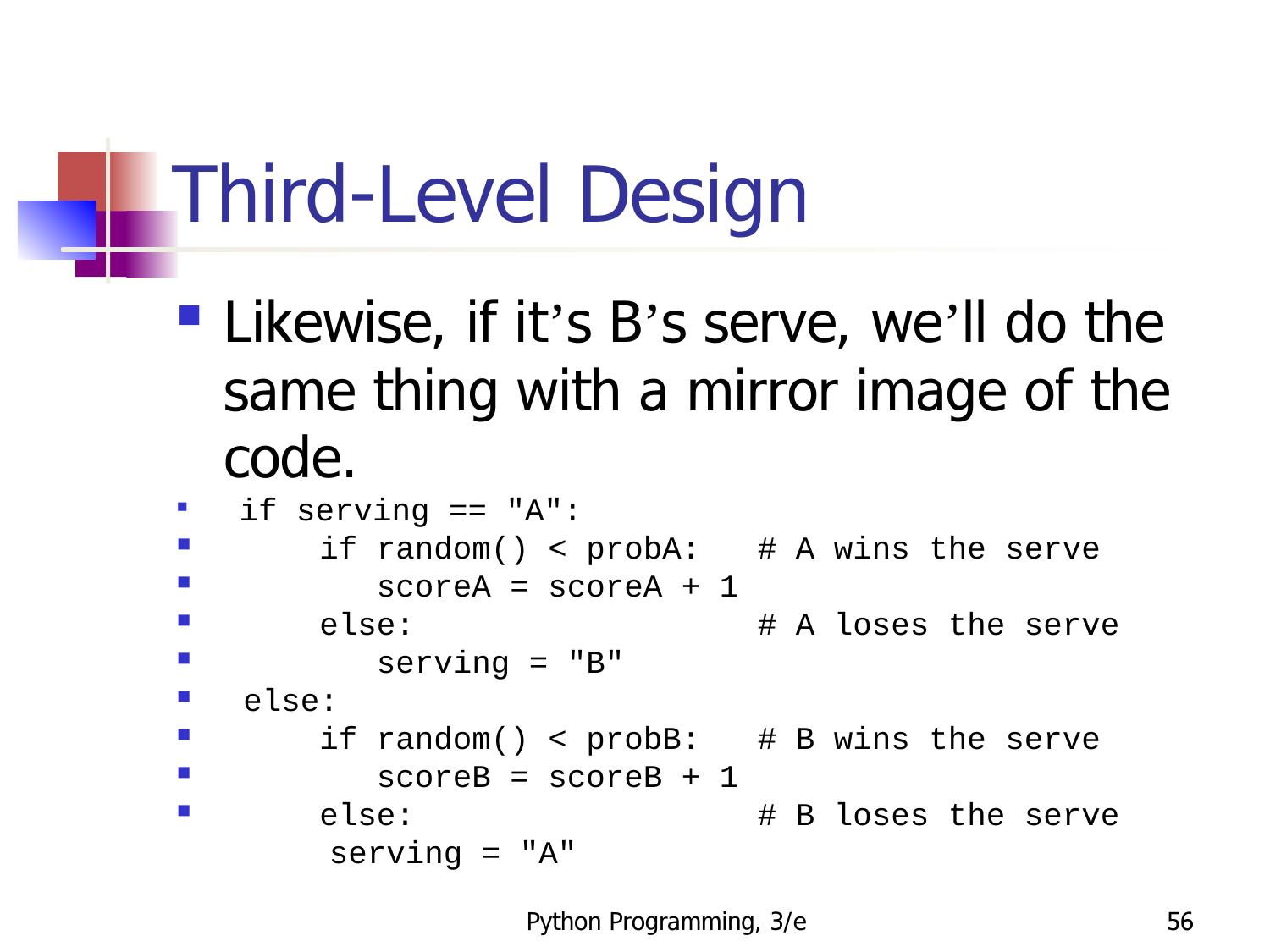

Third-Level Design
Likewise, if it’s B’s serve, we’ll do the same thing with a mirror image of the code.
 if serving == "A":
     if random() < probA:   # A wins the serve
        scoreA = scoreA + 1
     else:                  # A loses the serve
        serving = "B"
 else:
     if random() < probB:   # B wins the serve
        scoreB = scoreB + 1
     else:                  # B loses the serve
        serving = "A"

Python Programming, 3/e
56